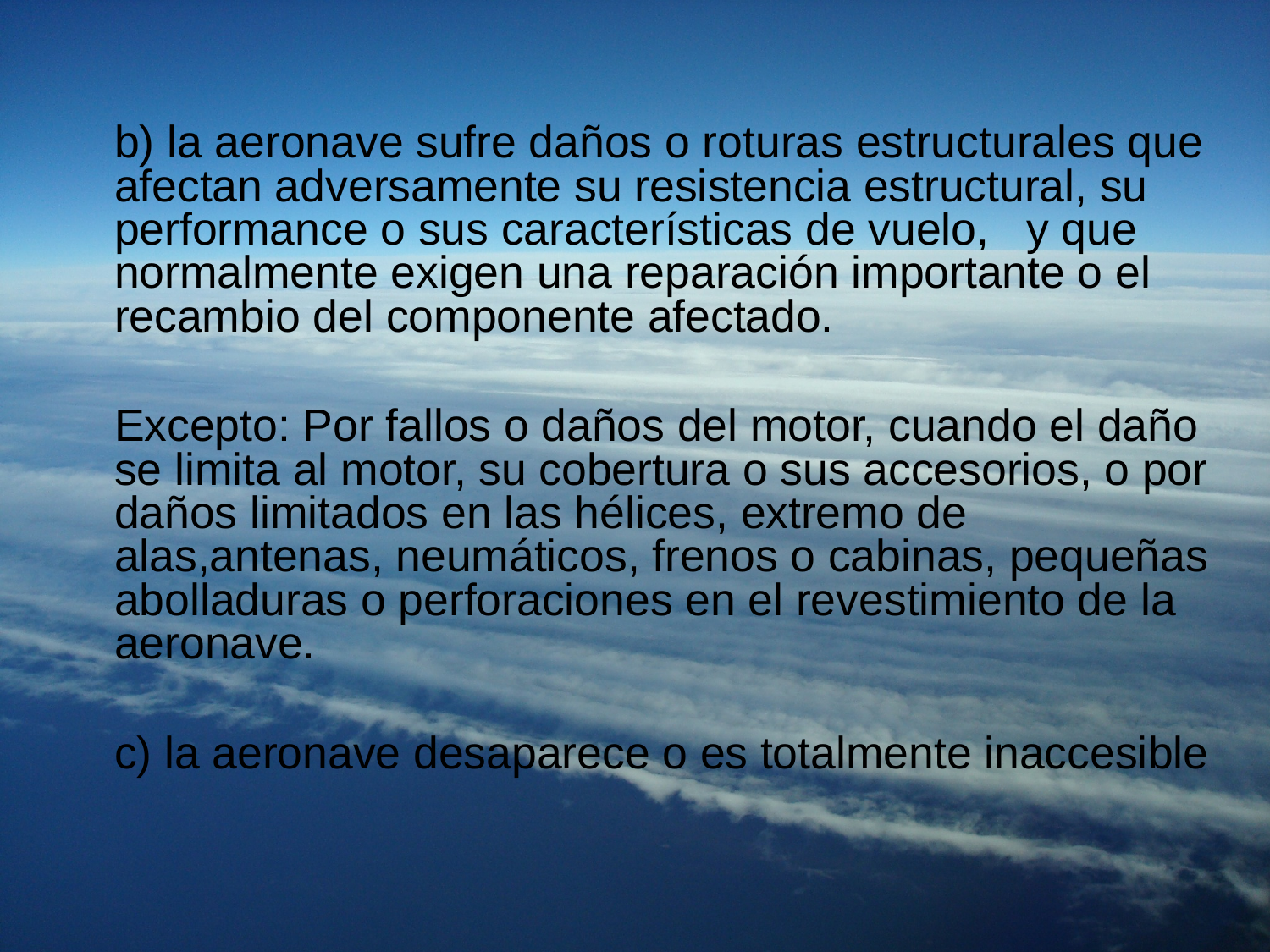

b) la aeronave sufre daños o roturas estructurales que afectan adversamente su resistencia estructural, su performance o sus características de vuelo,   y que normalmente exigen una reparación importante o el recambio del componente afectado.

	Excepto: Por fallos o daños del motor, cuando el daño se limita al motor, su cobertura o sus accesorios, o por daños limitados en las hélices, extremo de alas,antenas, neumáticos, frenos o cabinas, pequeñas abolladuras o perforaciones en el revestimiento de la aeronave.

	c) la aeronave desaparece o es totalmente inaccesible